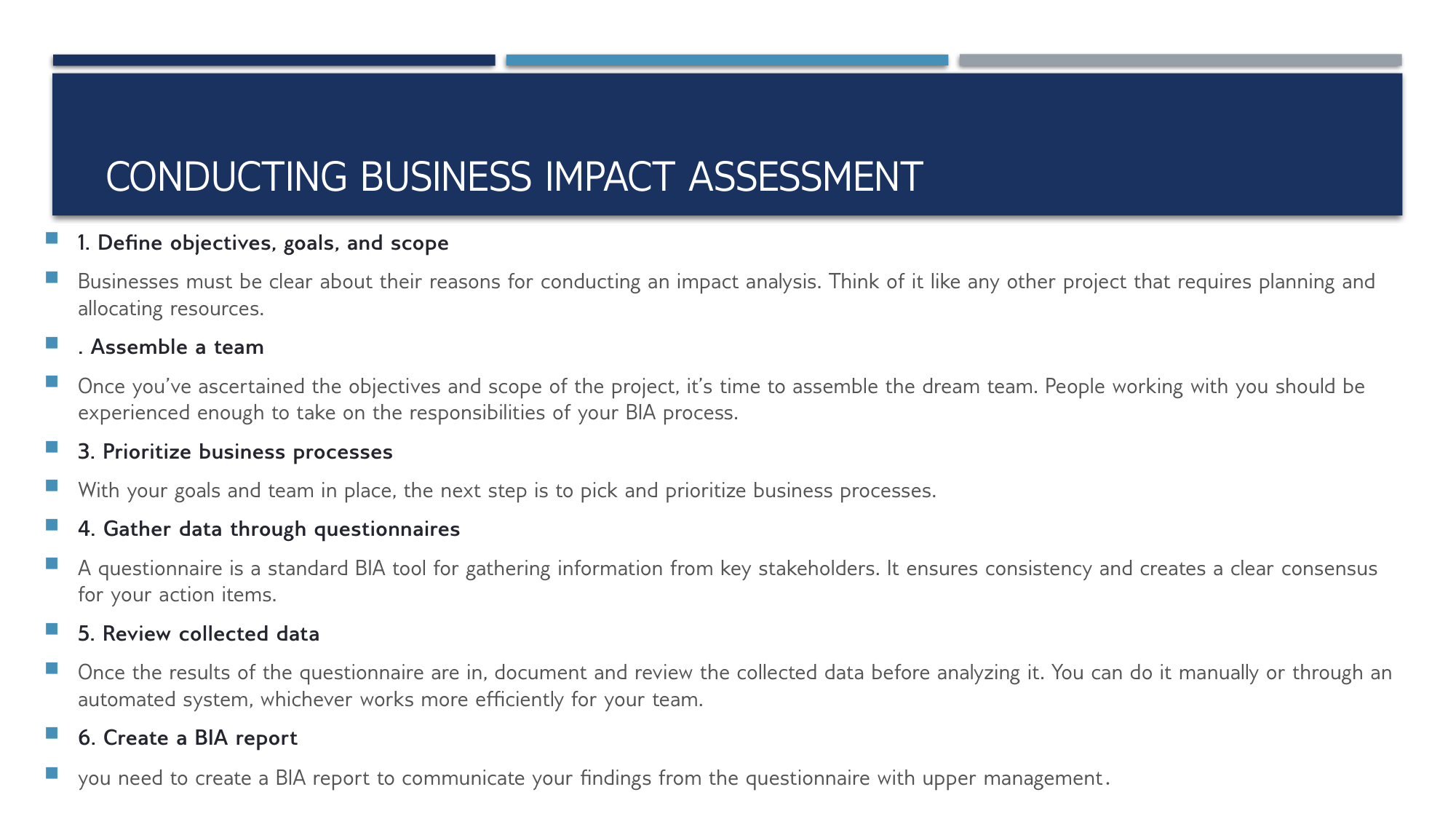

# conducting Business Impact Assessment
1. Define objectives, goals, and scope
Businesses must be clear about their reasons for conducting an impact analysis. Think of it like any other project that requires planning and allocating resources.
. Assemble a team
Once you’ve ascertained the objectives and scope of the project, it’s time to assemble the dream team. People working with you should be experienced enough to take on the responsibilities of your BIA process.
3. Prioritize business processes
With your goals and team in place, the next step is to pick and prioritize business processes.
4. Gather data through questionnaires
A questionnaire is a standard BIA tool for gathering information from key stakeholders. It ensures consistency and creates a clear consensus for your action items.
5. Review collected data
Once the results of the questionnaire are in, document and review the collected data before analyzing it. You can do it manually or through an automated system, whichever works more efficiently for your team.
6. Create a BIA report
you need to create a BIA report to communicate your findings from the questionnaire with upper management.